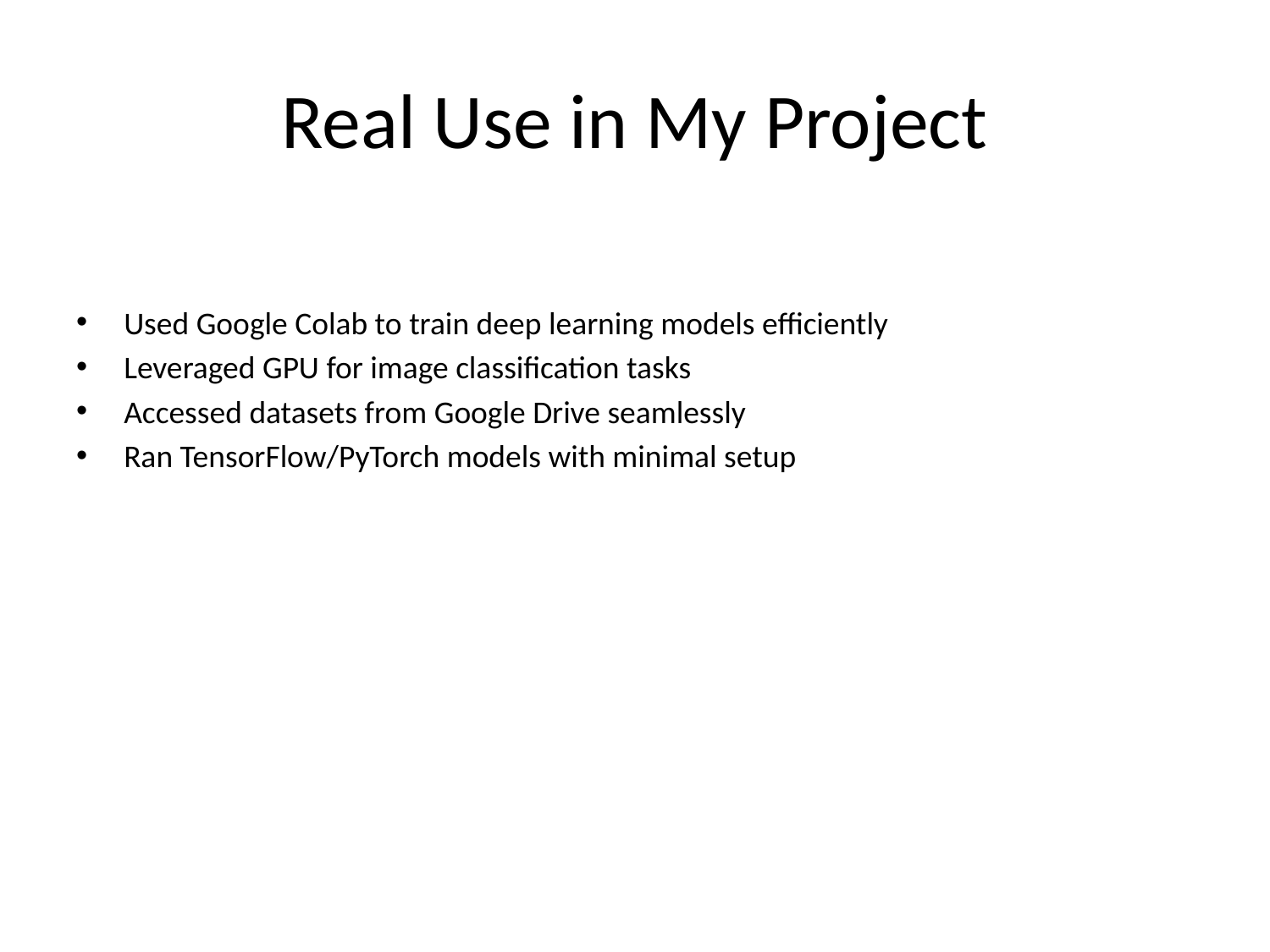

# Real Use in My Project

Used Google Colab to train deep learning models efficiently
Leveraged GPU for image classification tasks
Accessed datasets from Google Drive seamlessly
Ran TensorFlow/PyTorch models with minimal setup